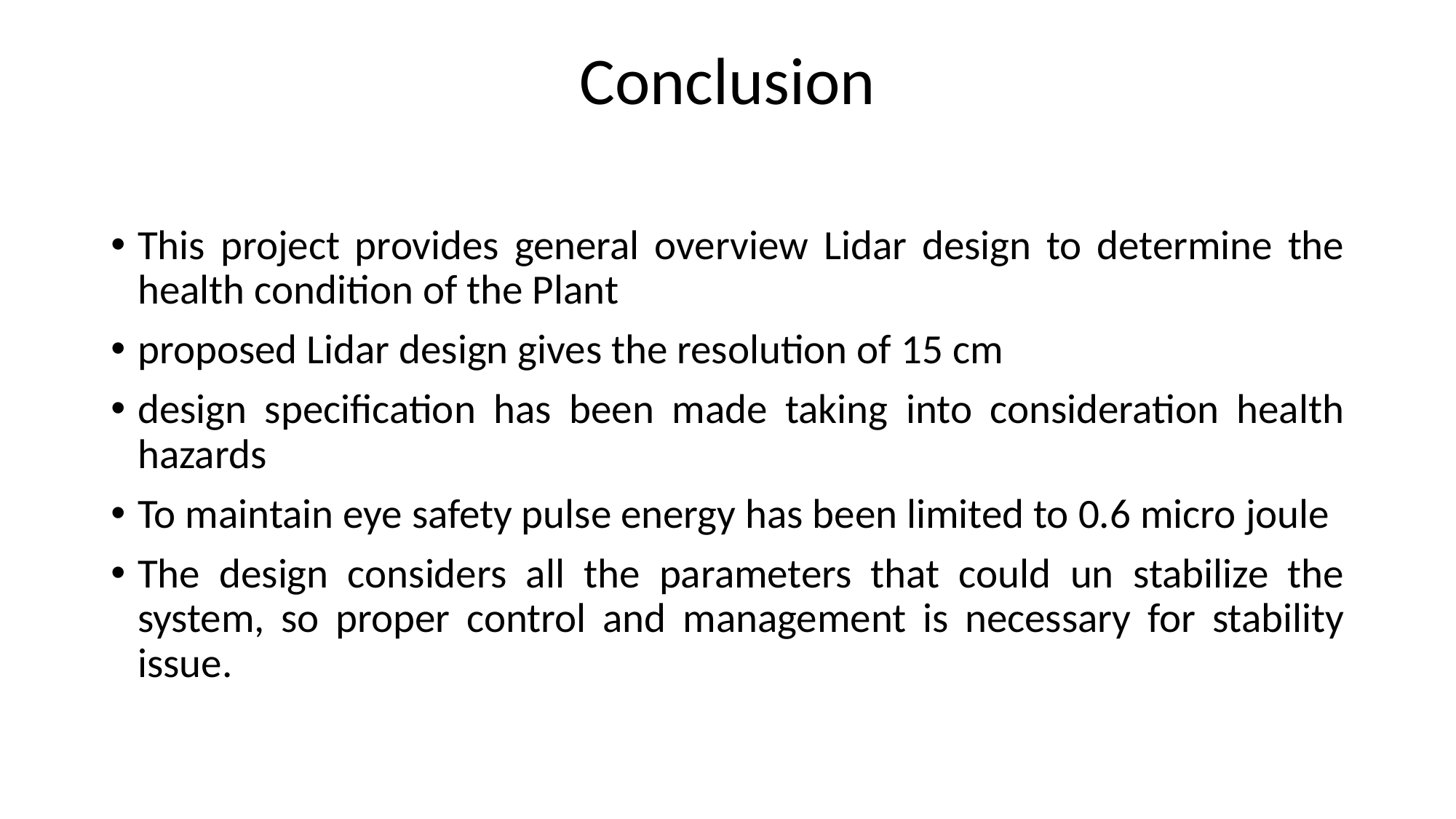

# Conclusion
This project provides general overview Lidar design to determine the health condition of the Plant
proposed Lidar design gives the resolution of 15 cm
design specification has been made taking into consideration health hazards
To maintain eye safety pulse energy has been limited to 0.6 micro joule
The design considers all the parameters that could un stabilize the system, so proper control and management is necessary for stability issue.